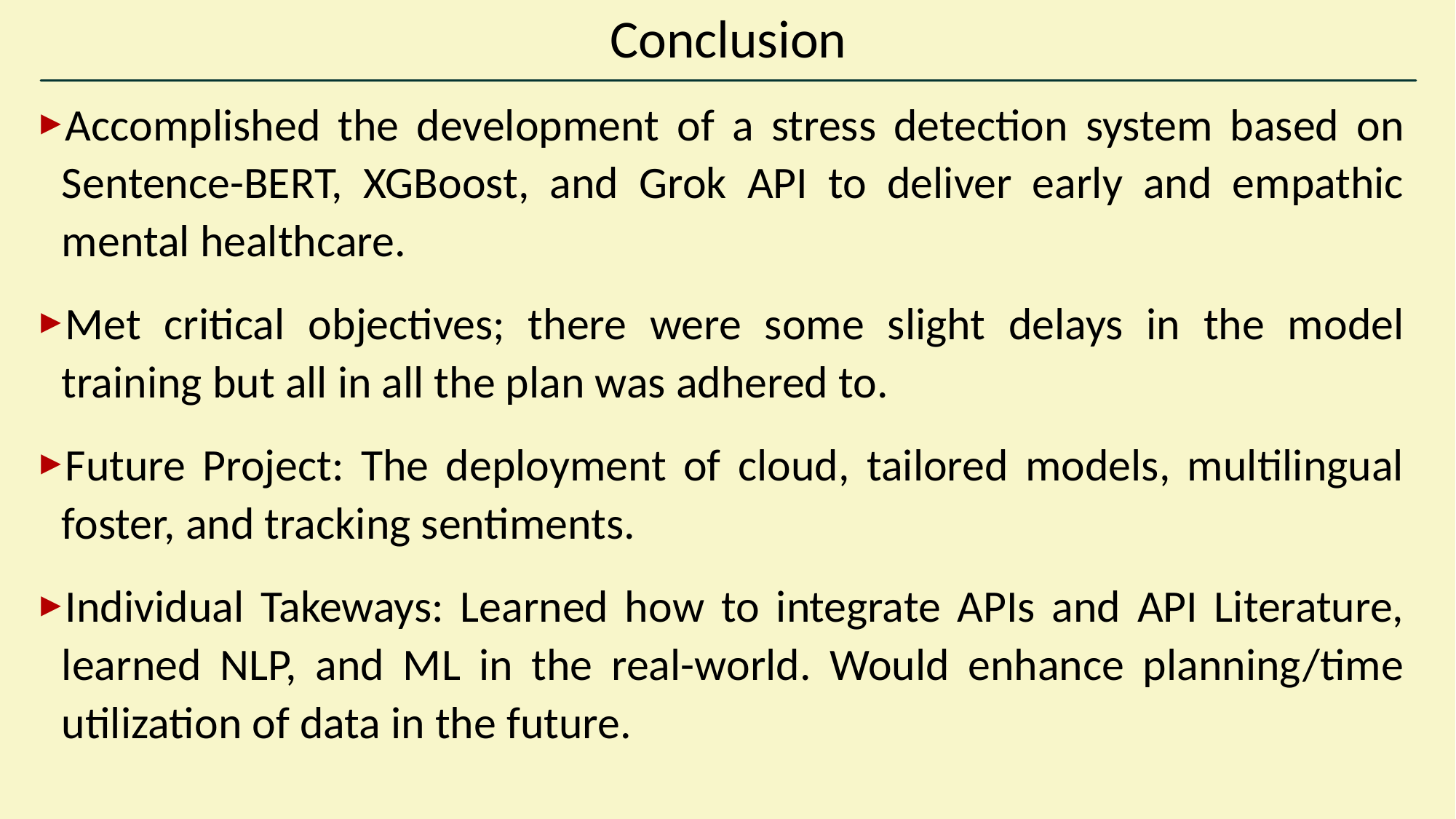

# Conclusion
Accomplished the development of a stress detection system based on Sentence-BERT, XGBoost, and Grok API to deliver early and empathic mental healthcare.
Met critical objectives; there were some slight delays in the model training but all in all the plan was adhered to.
Future Project: The deployment of cloud, tailored models, multilingual foster, and tracking sentiments.
Individual Takeways: Learned how to integrate APIs and API Literature, learned NLP, and ML in the real-world. Would enhance planning/time utilization of data in the future.